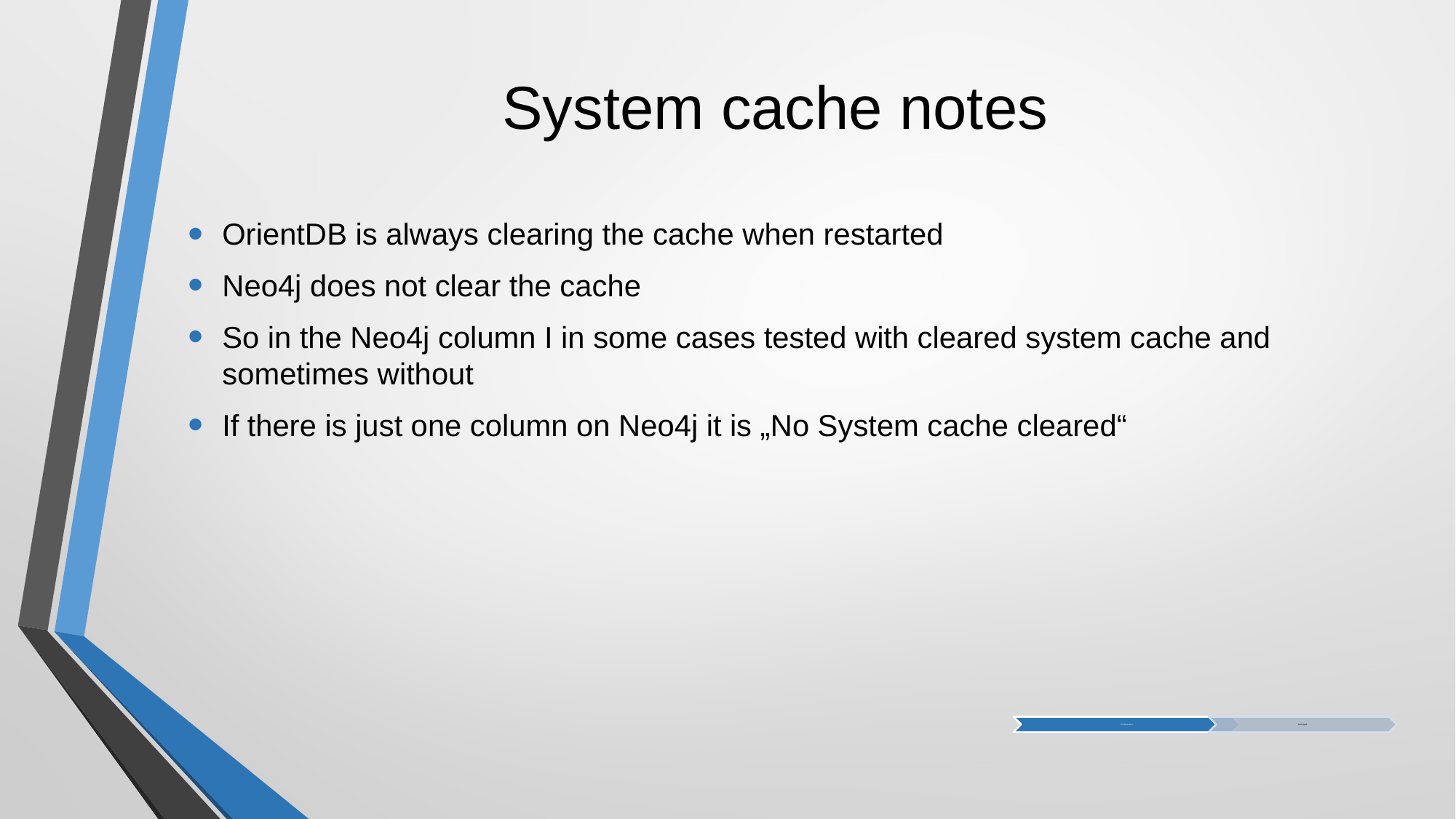

# System cache notes
OrientDB is always clearing the cache when restarted
Neo4j does not clear the cache
So in the Neo4j column I in some cases tested with cleared system cache and sometimes without
If there is just one column on Neo4j it is „No System cache cleared“